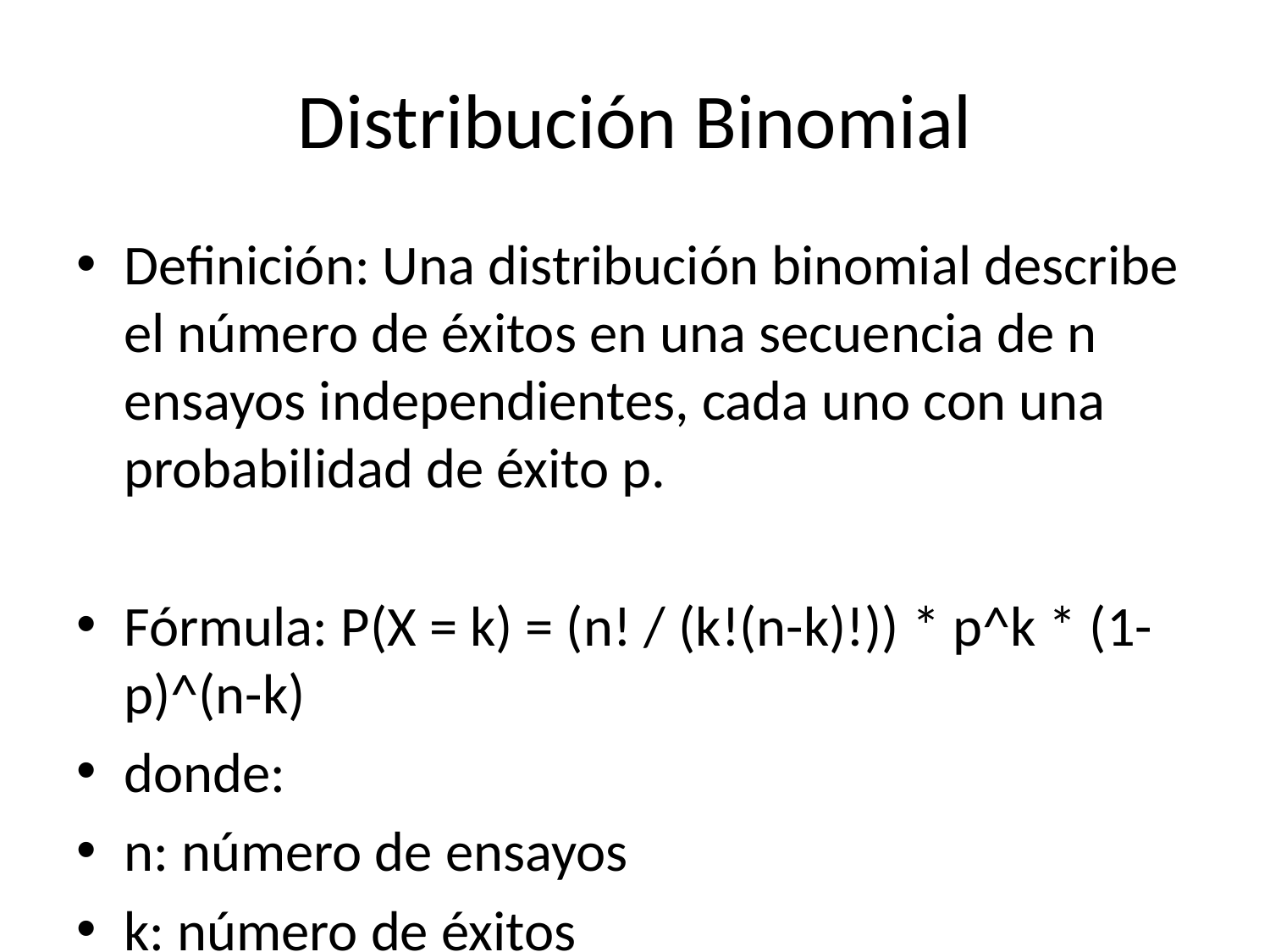

# Distribución Binomial
Definición: Una distribución binomial describe el número de éxitos en una secuencia de n ensayos independientes, cada uno con una probabilidad de éxito p.

Fórmula: P(X = k) = (n! / (k!(n-k)!)) * p^k * (1-p)^(n-k)
donde:
n: número de ensayos
k: número de éxitos
p: probabilidad de éxito en un ensayo
Coeficiente binomial: (n! / (k!(n-k)!))